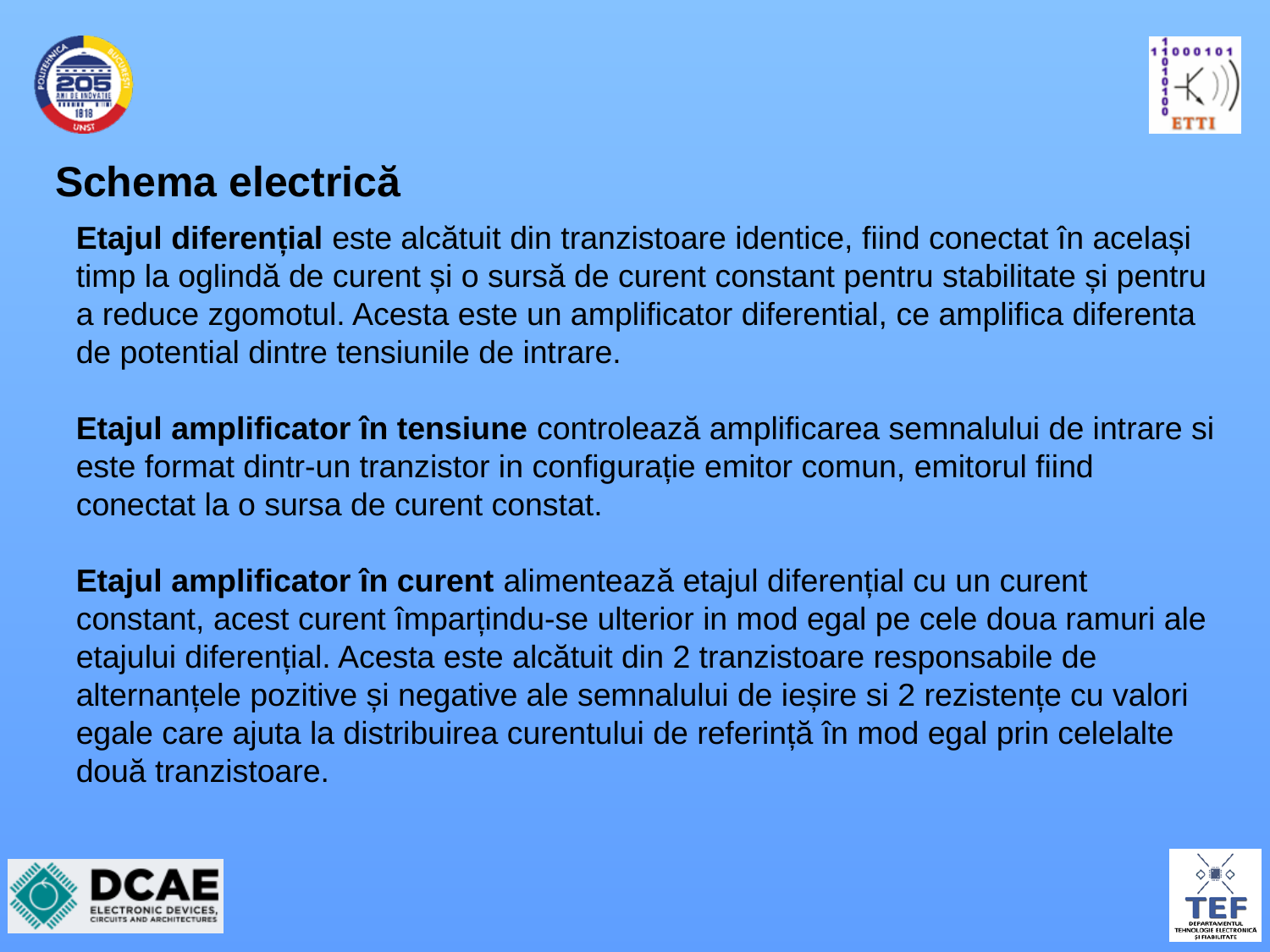

# Schema electrică

Etajul diferențial este alcătuit din tranzistoare identice, fiind conectat în același timp la oglindă de curent și o sursă de curent constant pentru stabilitate și pentru a reduce zgomotul. Acesta este un amplificator diferential, ce amplifica diferenta de potential dintre tensiunile de intrare.

Etajul amplificator în tensiune controlează amplificarea semnalului de intrare si este format dintr-un tranzistor in configurație emitor comun, emitorul fiind conectat la o sursa de curent constat.

Etajul amplificator în curent alimentează etajul diferențial cu un curent constant, acest curent împarțindu-se ulterior in mod egal pe cele doua ramuri ale etajului diferențial. Acesta este alcătuit din 2 tranzistoare responsabile de alternanțele pozitive și negative ale semnalului de ieșire si 2 rezistențe cu valori egale care ajuta la distribuirea curentului de referință în mod egal prin celelalte două tranzistoare.